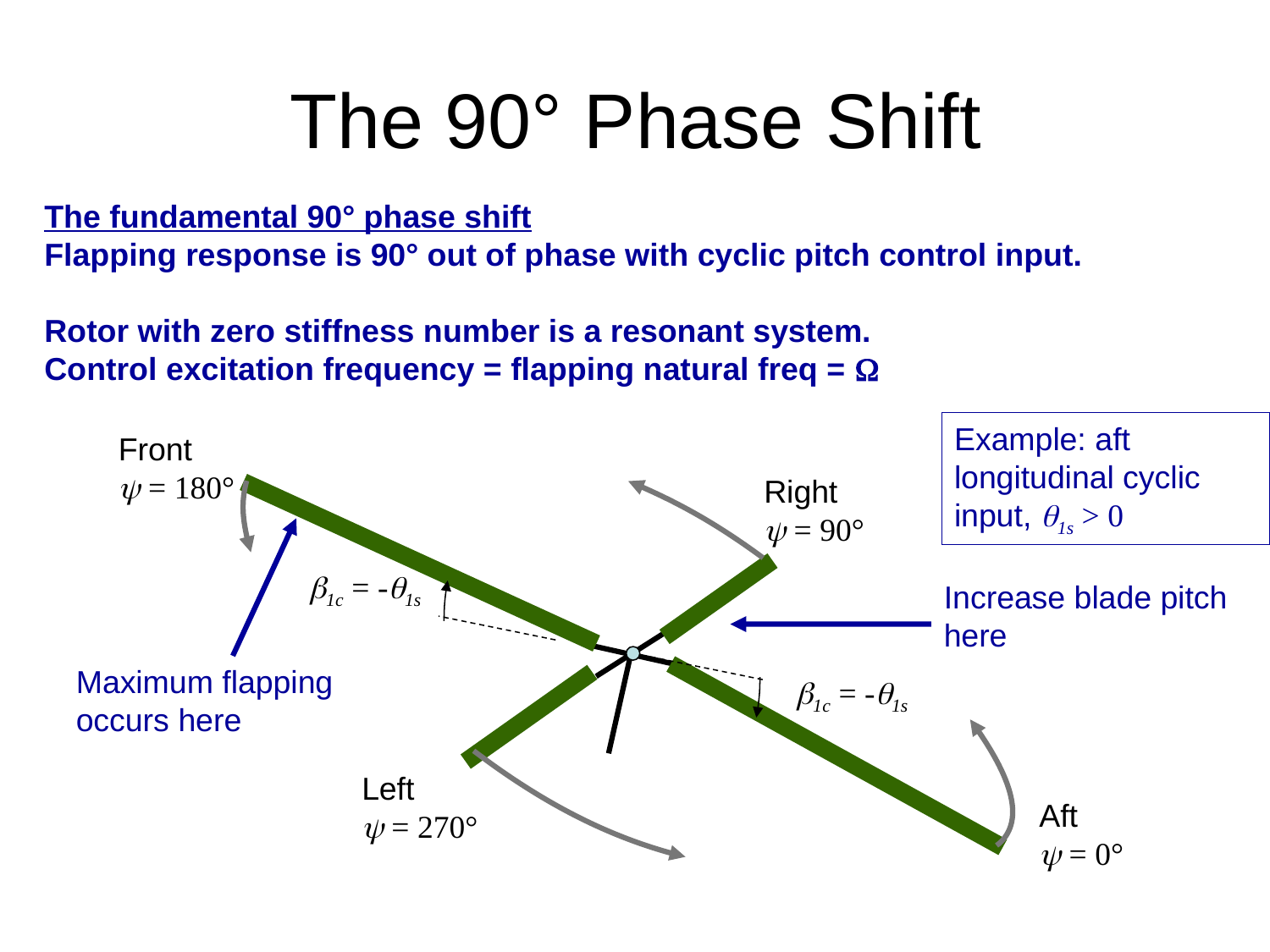

# The 90° Phase Shift
The fundamental 90° phase shift
Flapping response is 90° out of phase with cyclic pitch control input.

Rotor with zero stiffness number is a resonant system.
Control excitation frequency = flapping natural freq = Ω
Example: aft longitudinal cyclic input, θ1s > 0
Front
ψ = 180°
Right
ψ = 90°

β1c = -θ1s

Increase blade pitch here

Maximum flapping occurs here

β1c = -θ1s

Left
ψ = 270°
Aft
ψ = 0°